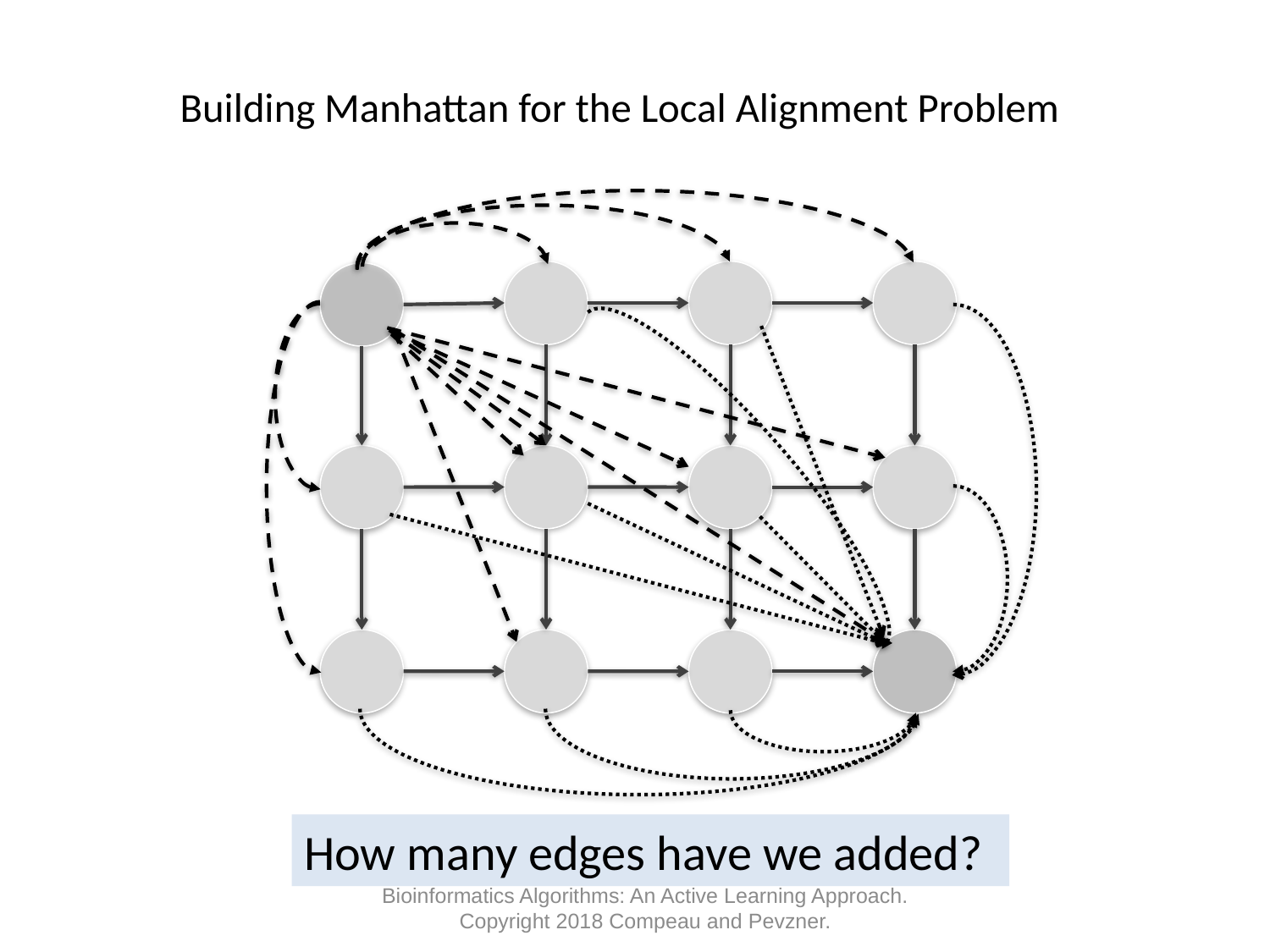

Building Manhattan for the Local Alignment Problem

How many edges have we added?
Bioinformatics Algorithms: An Active Learning Approach. Copyright 2018 Compeau and Pevzner.